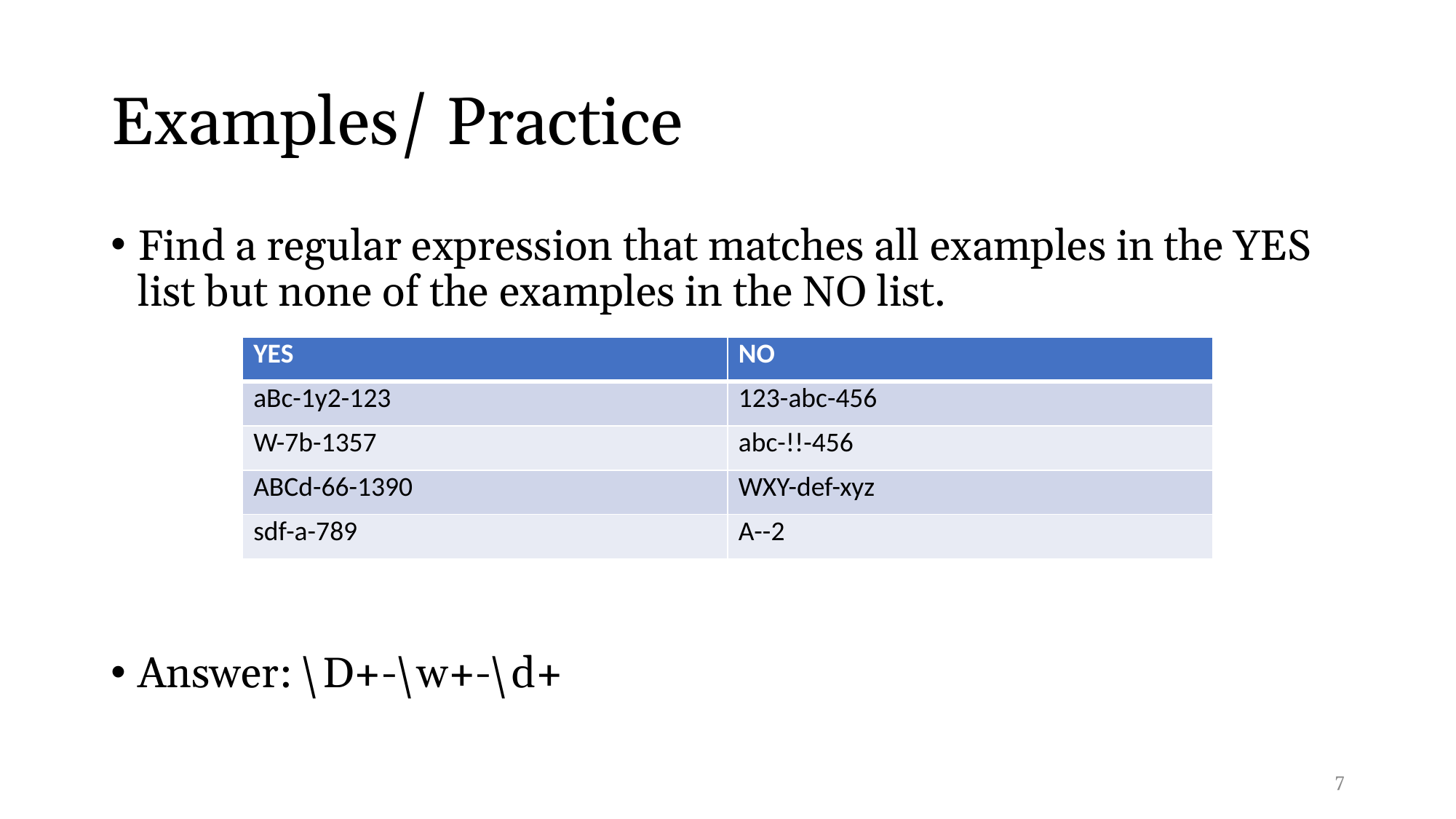

# Examples/ Practice
Find a regular expression that matches all examples in the YES list but none of the examples in the NO list.
Answer: \D+-\w+-\d+

| YES | NO |
| --- | --- |
| aBc-1y2-123 | 123-abc-456 |
| W-7b-1357 | abc-!!-456 |
| ABCd-66-1390 | WXY-def-xyz |
| sdf-a-789 | A--2 |
7